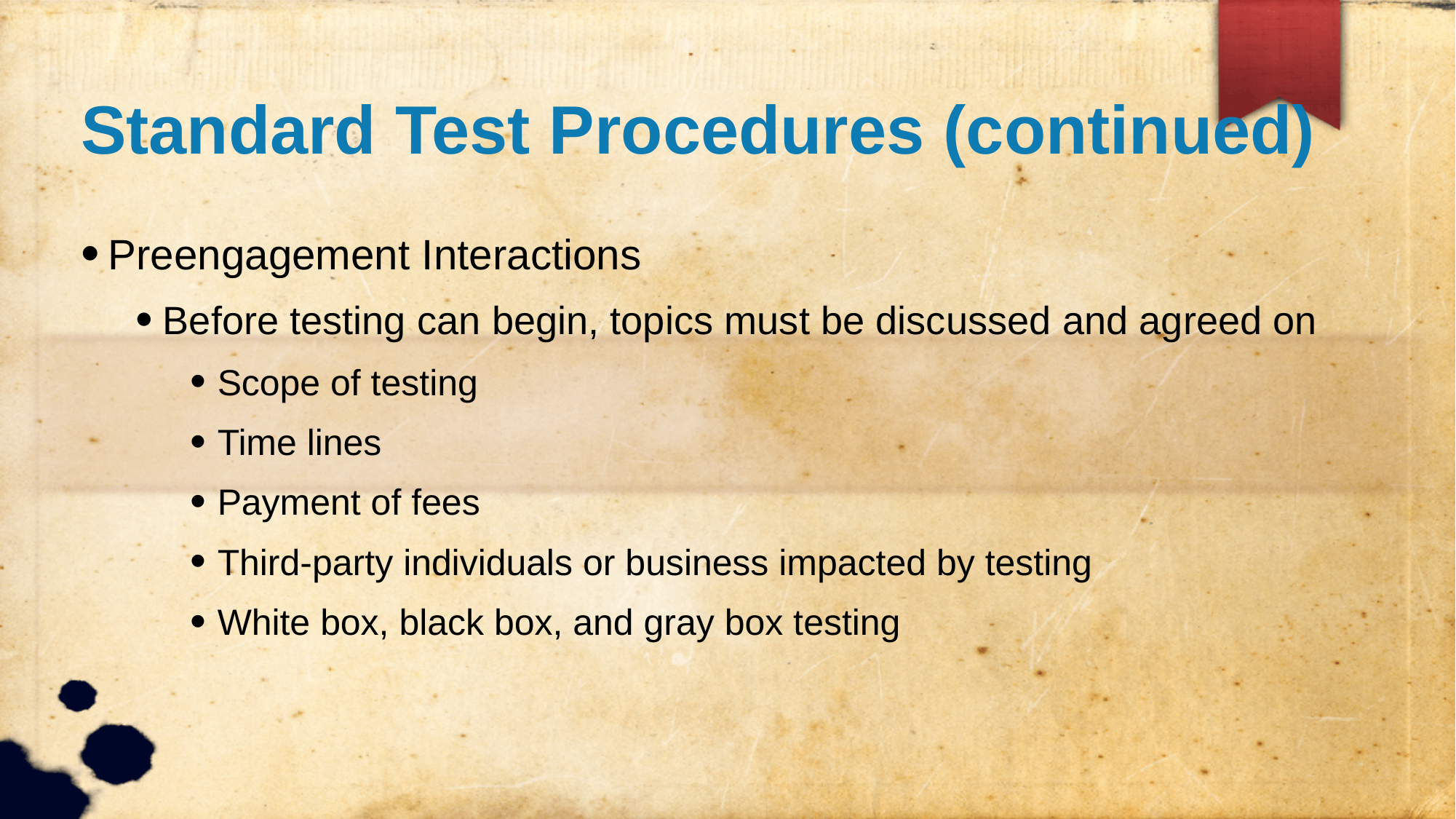

Standard Test Procedures (continued)
Preengagement Interactions
Before testing can begin, topics must be discussed and agreed on
Scope of testing
Time lines
Payment of fees
Third-party individuals or business impacted by testing
White box, black box, and gray box testing